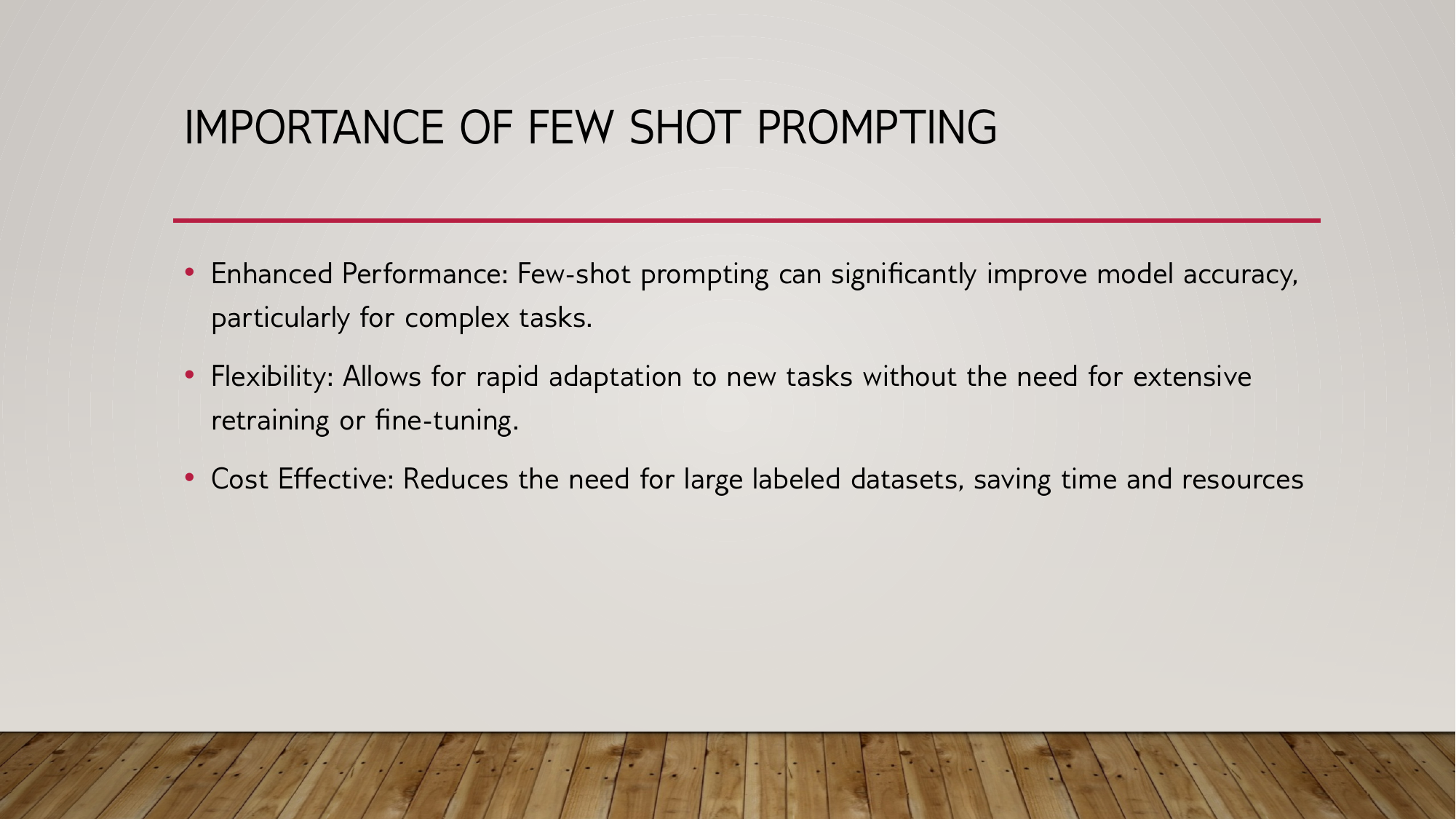

# Importance of few shot prompting
Enhanced Performance: Few-shot prompting can significantly improve model accuracy, particularly for complex tasks.
Flexibility: Allows for rapid adaptation to new tasks without the need for extensive retraining or fine-tuning.
Cost Effective: Reduces the need for large labeled datasets, saving time and resources